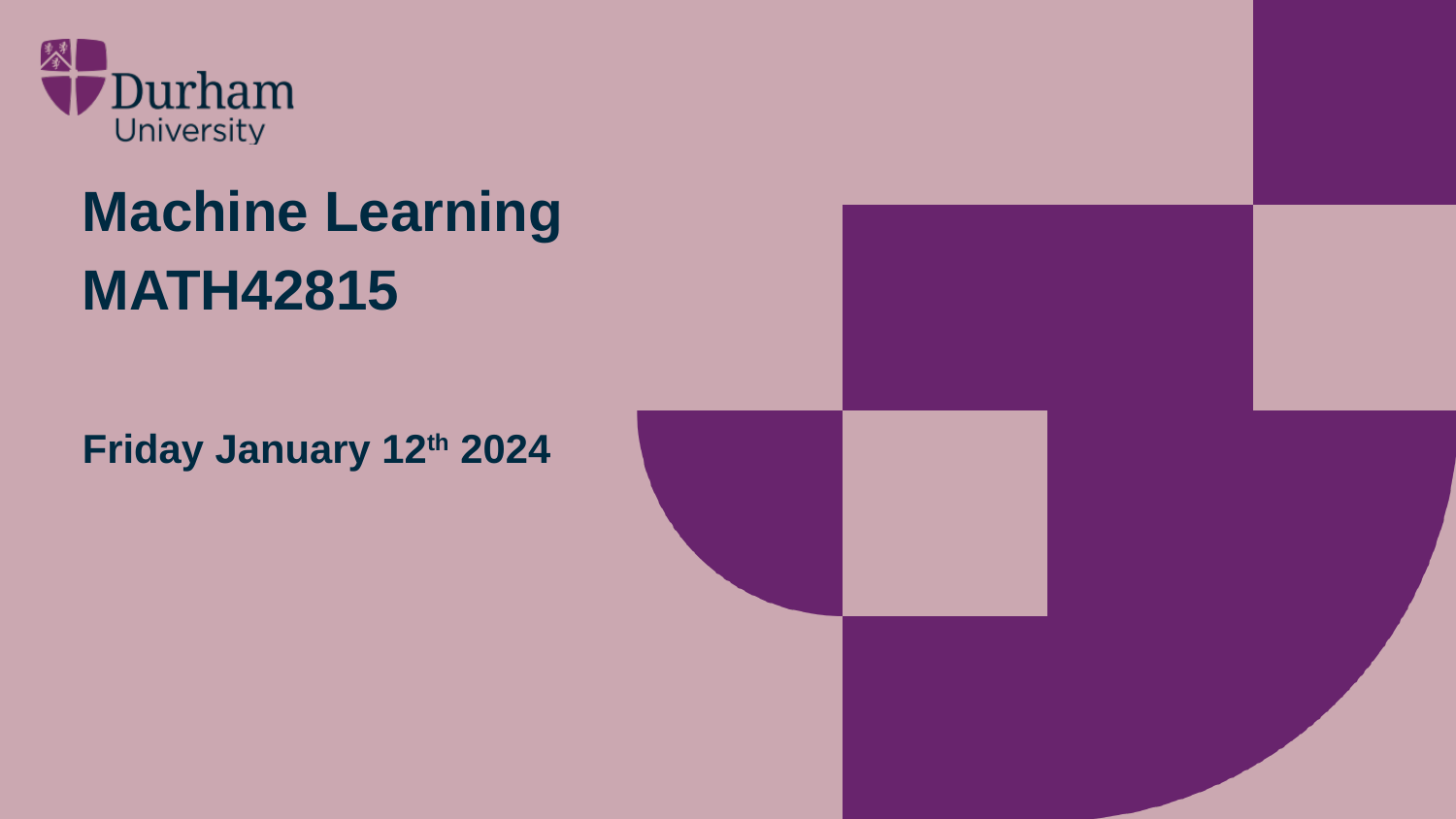

# Machine Learning
MATH42815

Friday January 12th 2024